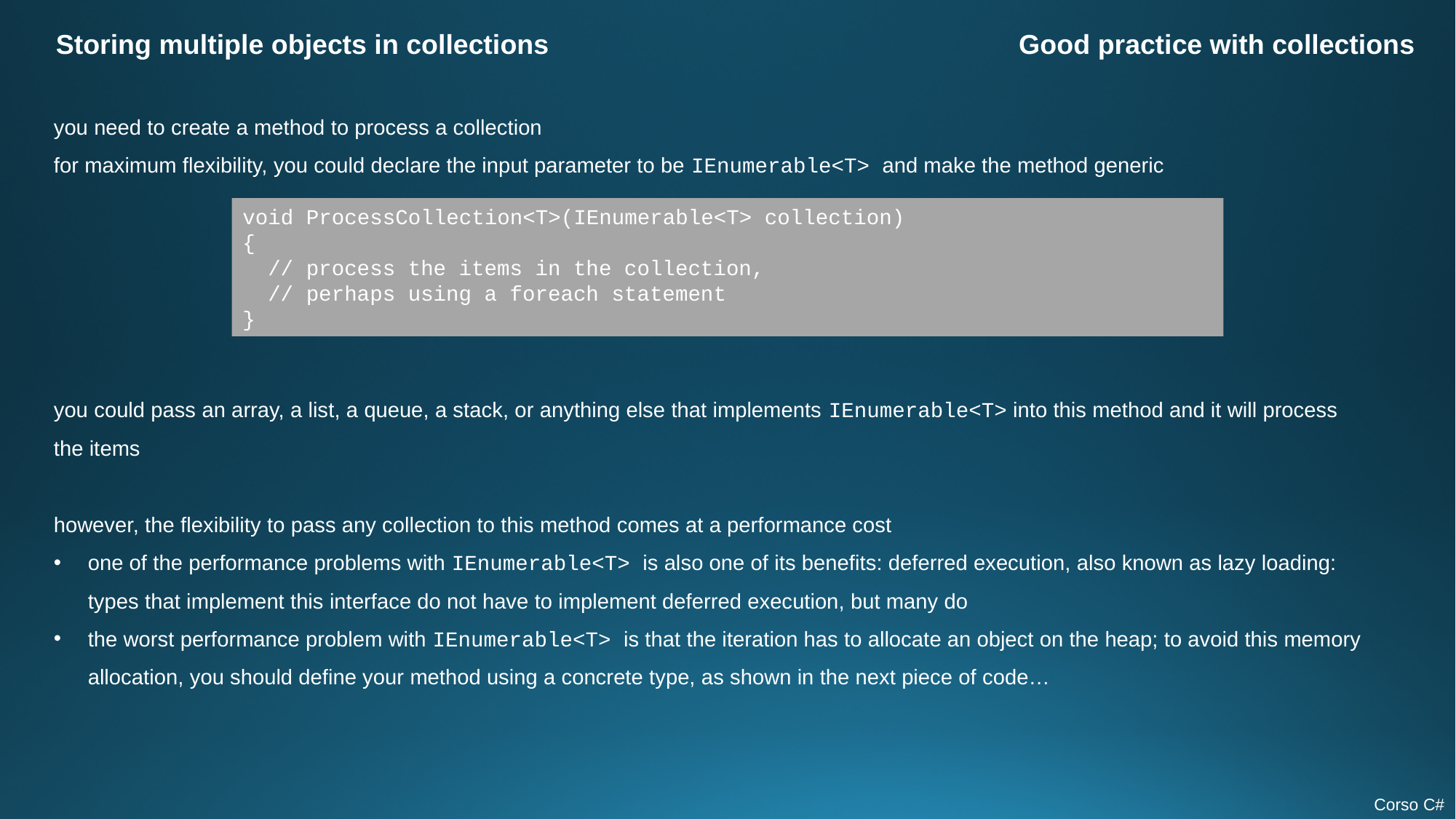

Storing multiple objects in collections
Good practice with collections
you need to create a method to process a collection
for maximum flexibility, you could declare the input parameter to be IEnumerable<T> and make the method generic
void ProcessCollection<T>(IEnumerable<T> collection)
{
  // process the items in the collection,
  // perhaps using a foreach statement
}
you could pass an array, a list, a queue, a stack, or anything else that implements IEnumerable<T> into this method and it will process the items

however, the flexibility to pass any collection to this method comes at a performance cost
one of the performance problems with IEnumerable<T> is also one of its benefits: deferred execution, also known as lazy loading: types that implement this interface do not have to implement deferred execution, but many do
the worst performance problem with IEnumerable<T> is that the iteration has to allocate an object on the heap; to avoid this memory allocation, you should define your method using a concrete type, as shown in the next piece of code…
Corso C#